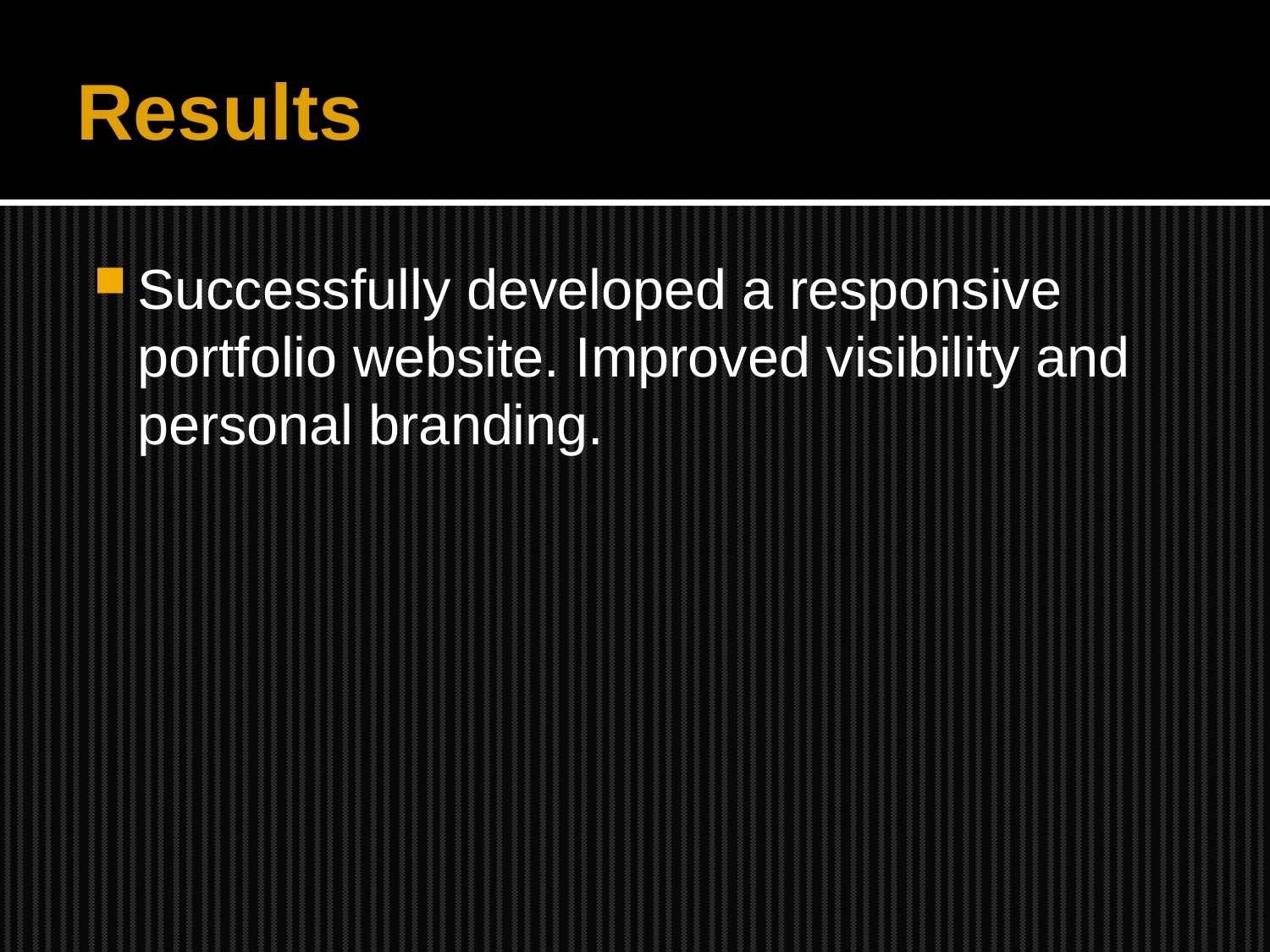

# Results
Successfully developed a responsive portfolio website. Improved visibility and personal branding.